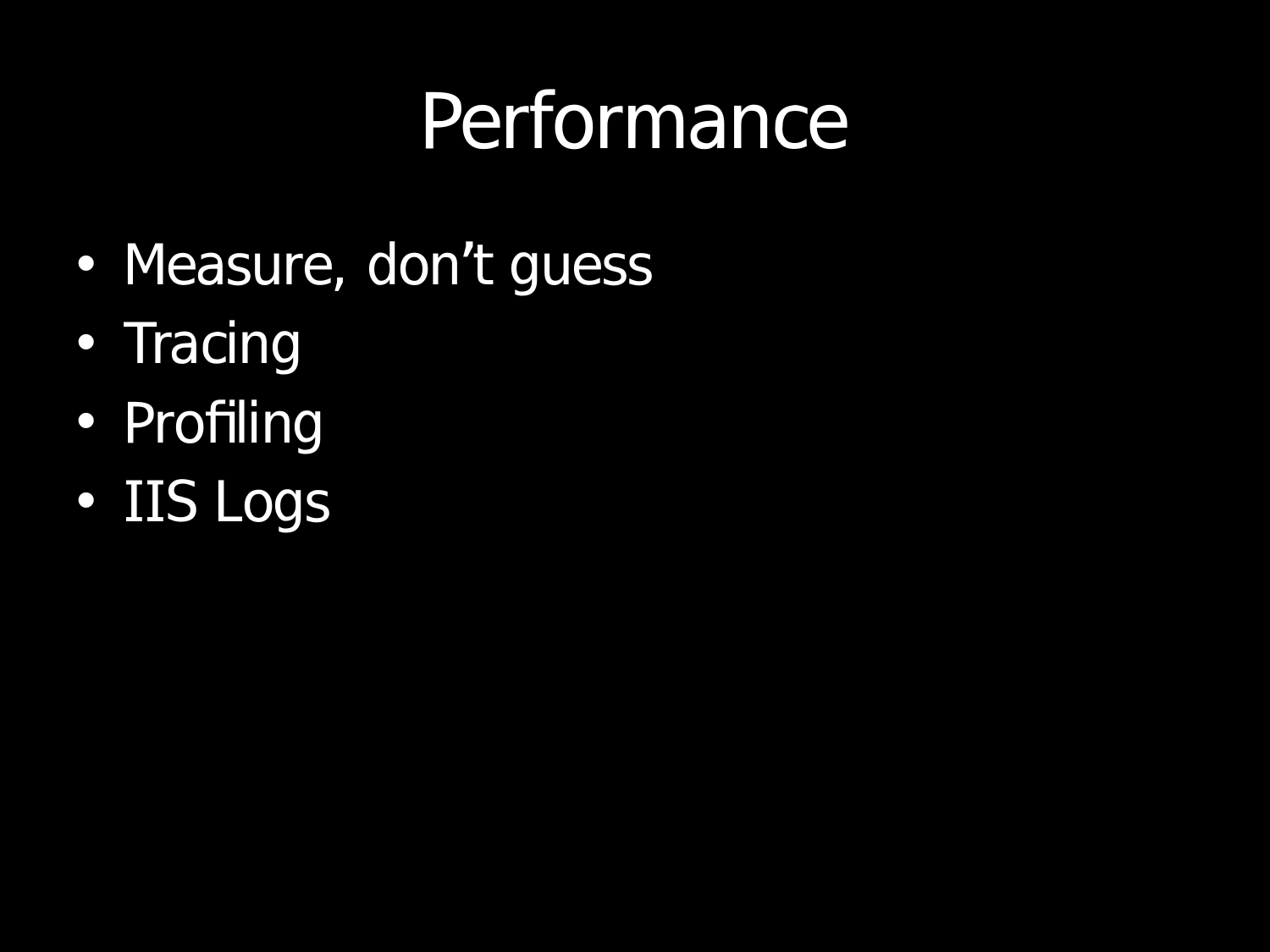

# Performance
Measure, don’t guess
Tracing
Profiling
IIS Logs